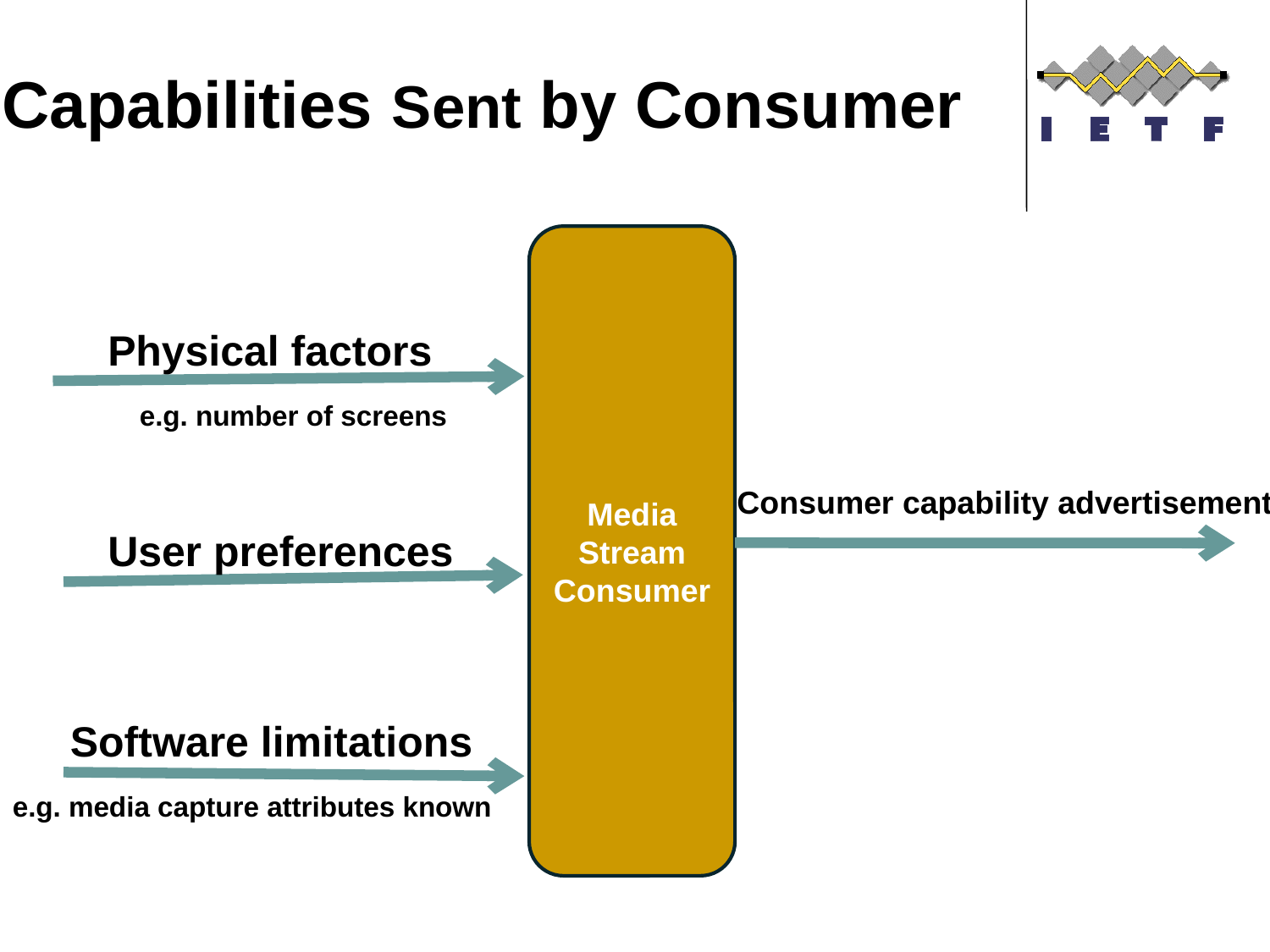

# Capabilities Sent by Consumer
Media Stream Consumer
Physical factors
e.g. number of screens
Consumer capability advertisement
User preferences
Software limitations
e.g. media capture attributes known